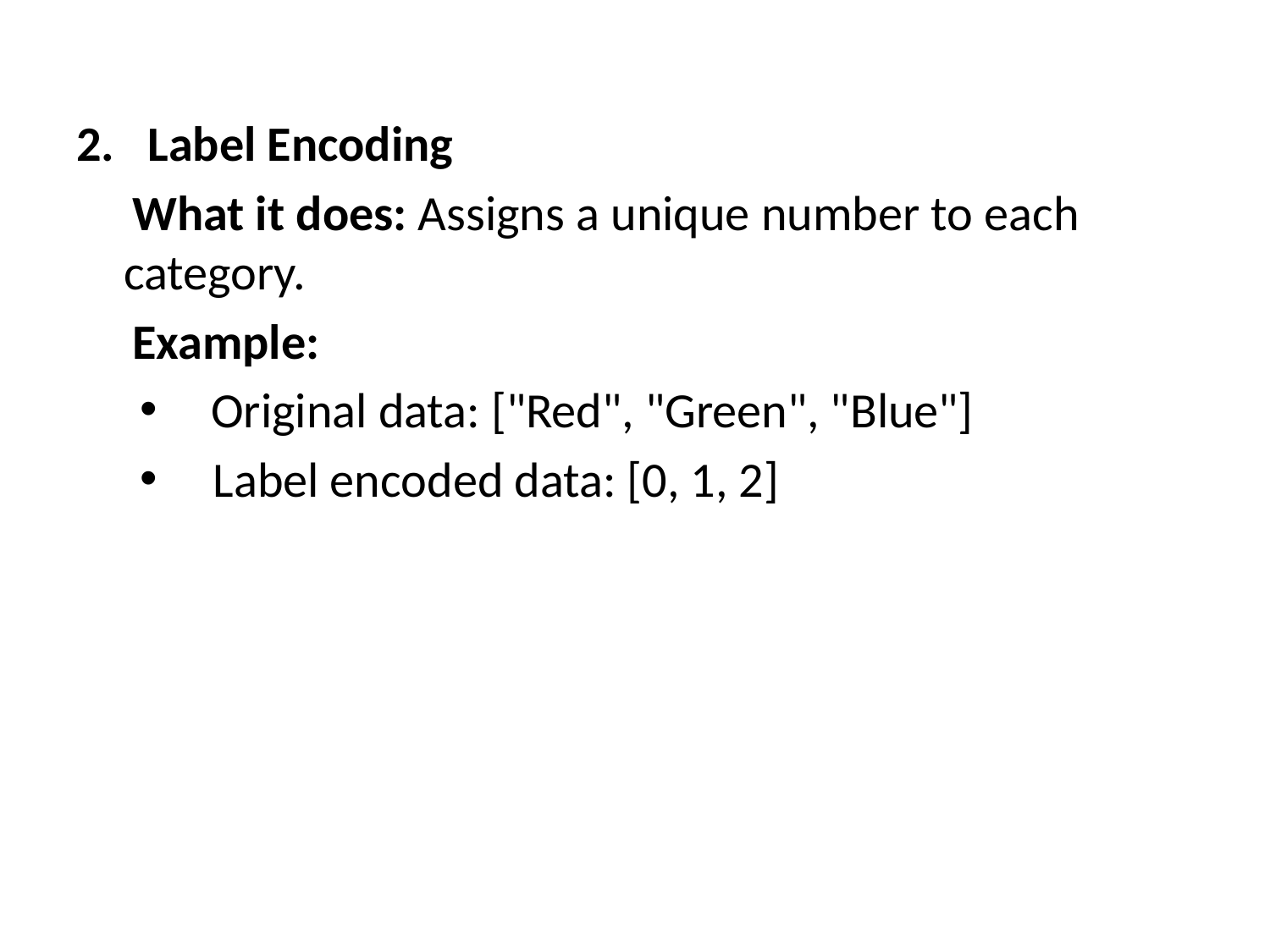

Label Encoding
     What it does: Assigns a unique number to each category.
     Example:
Original data: ["Red", "Green", "Blue"]
   Label encoded data: [0, 1, 2]